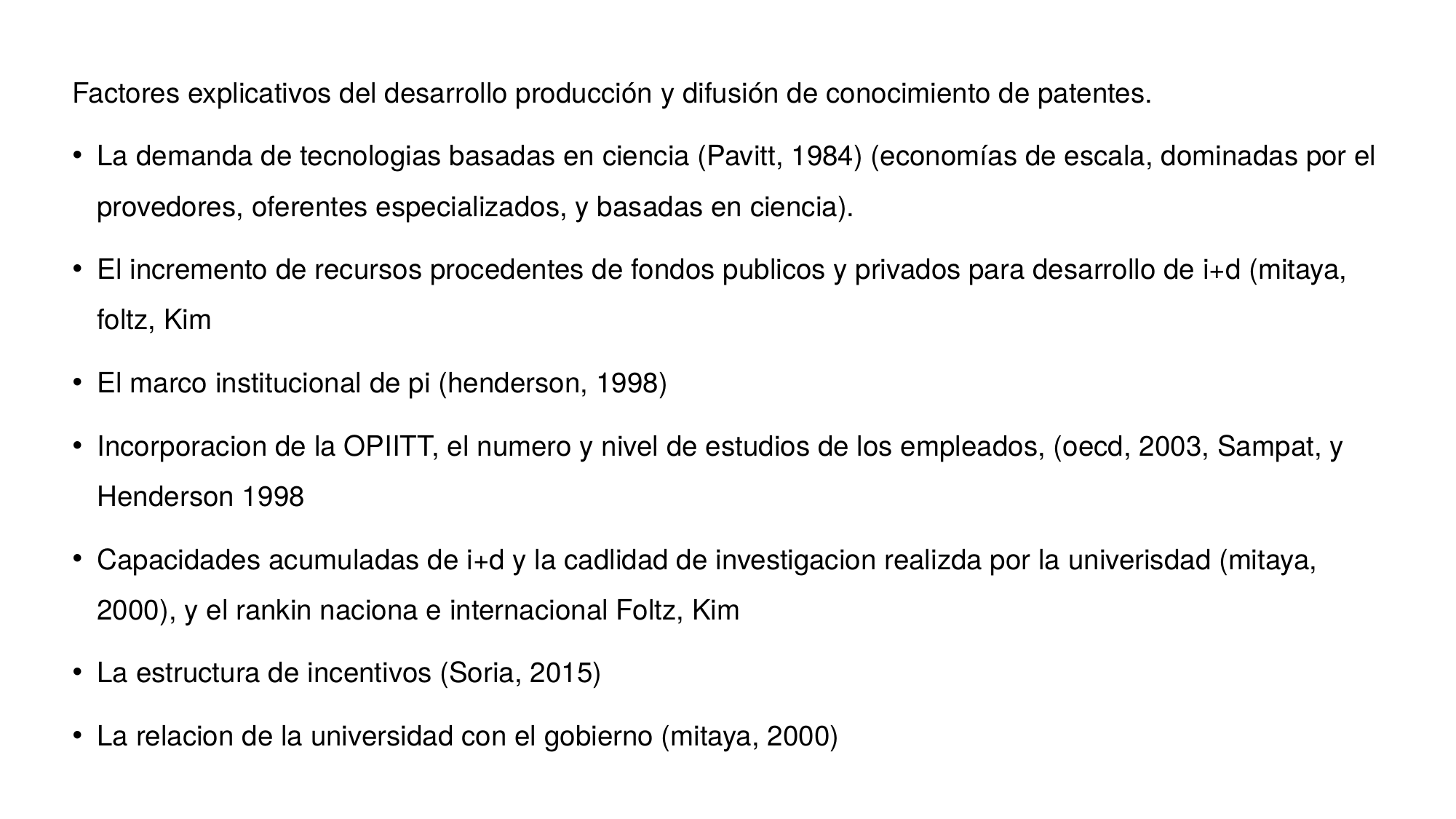

Factores explicativos del desarrollo producción y difusión de conocimiento de patentes.
La demanda de tecnologias basadas en ciencia (Pavitt, 1984) (economías de escala, dominadas por el provedores, oferentes especializados, y basadas en ciencia).
El incremento de recursos procedentes de fondos publicos y privados para desarrollo de i+d (mitaya, foltz, Kim
El marco institucional de pi (henderson, 1998)
Incorporacion de la OPIITT, el numero y nivel de estudios de los empleados, (oecd, 2003, Sampat, y Henderson 1998
Capacidades acumuladas de i+d y la cadlidad de investigacion realizda por la univerisdad (mitaya, 2000), y el rankin naciona e internacional Foltz, Kim
La estructura de incentivos (Soria, 2015)
La relacion de la universidad con el gobierno (mitaya, 2000)